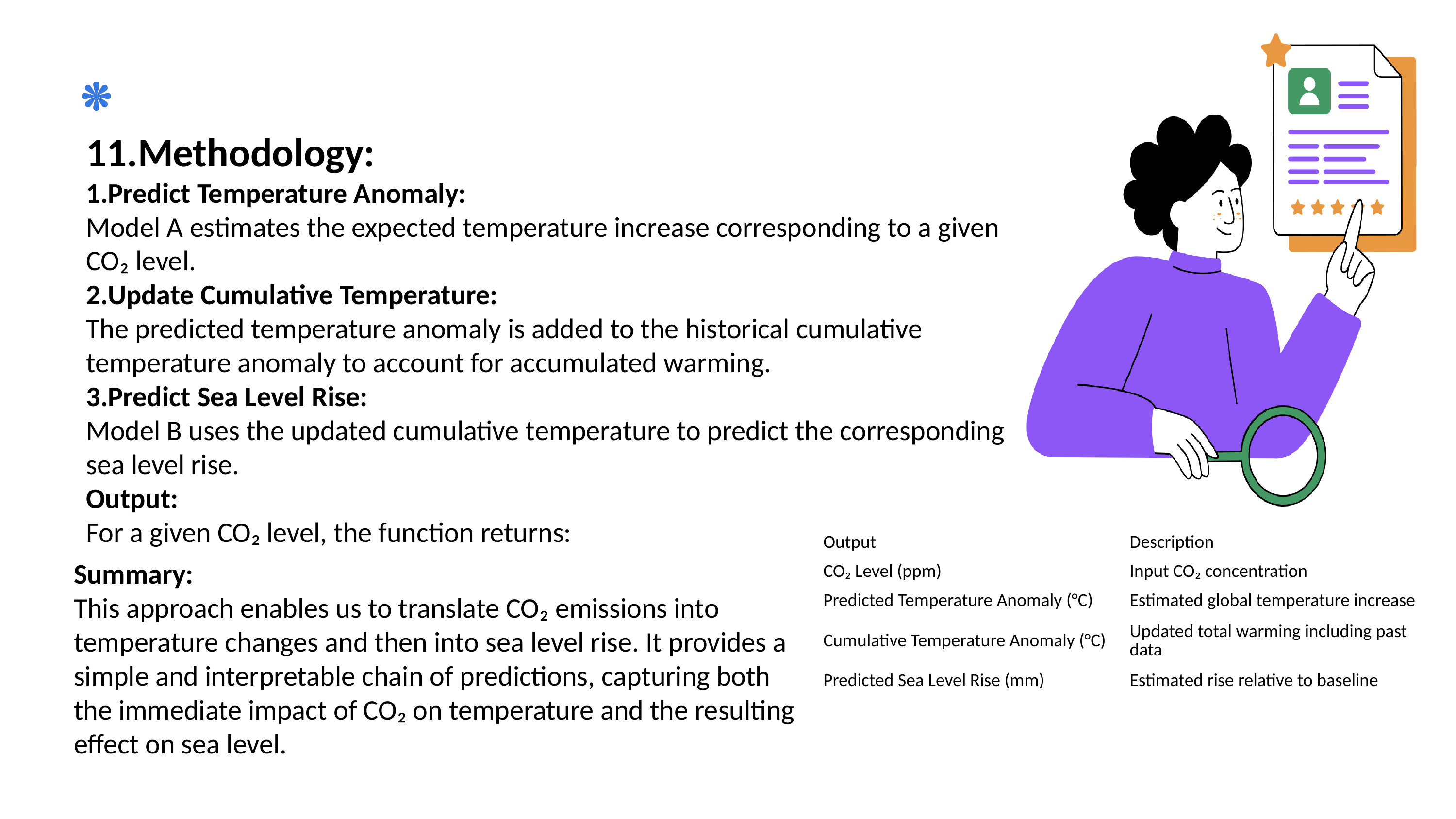

11.Methodology:
Predict Temperature Anomaly:
Model A estimates the expected temperature increase corresponding to a given CO₂ level.
Update Cumulative Temperature:
The predicted temperature anomaly is added to the historical cumulative temperature anomaly to account for accumulated warming.
Predict Sea Level Rise:
Model B uses the updated cumulative temperature to predict the corresponding sea level rise.
Output:
For a given CO₂ level, the function returns:

| Output | Description |
| --- | --- |
| CO₂ Level (ppm) | Input CO₂ concentration |
| Predicted Temperature Anomaly (°C) | Estimated global temperature increase |
| Cumulative Temperature Anomaly (°C) | Updated total warming including past data |
| Predicted Sea Level Rise (mm) | Estimated rise relative to baseline |
Summary:
This approach enables us to translate CO₂ emissions into temperature changes and then into sea level rise. It provides a simple and interpretable chain of predictions, capturing both the immediate impact of CO₂ on temperature and the resulting effect on sea level.